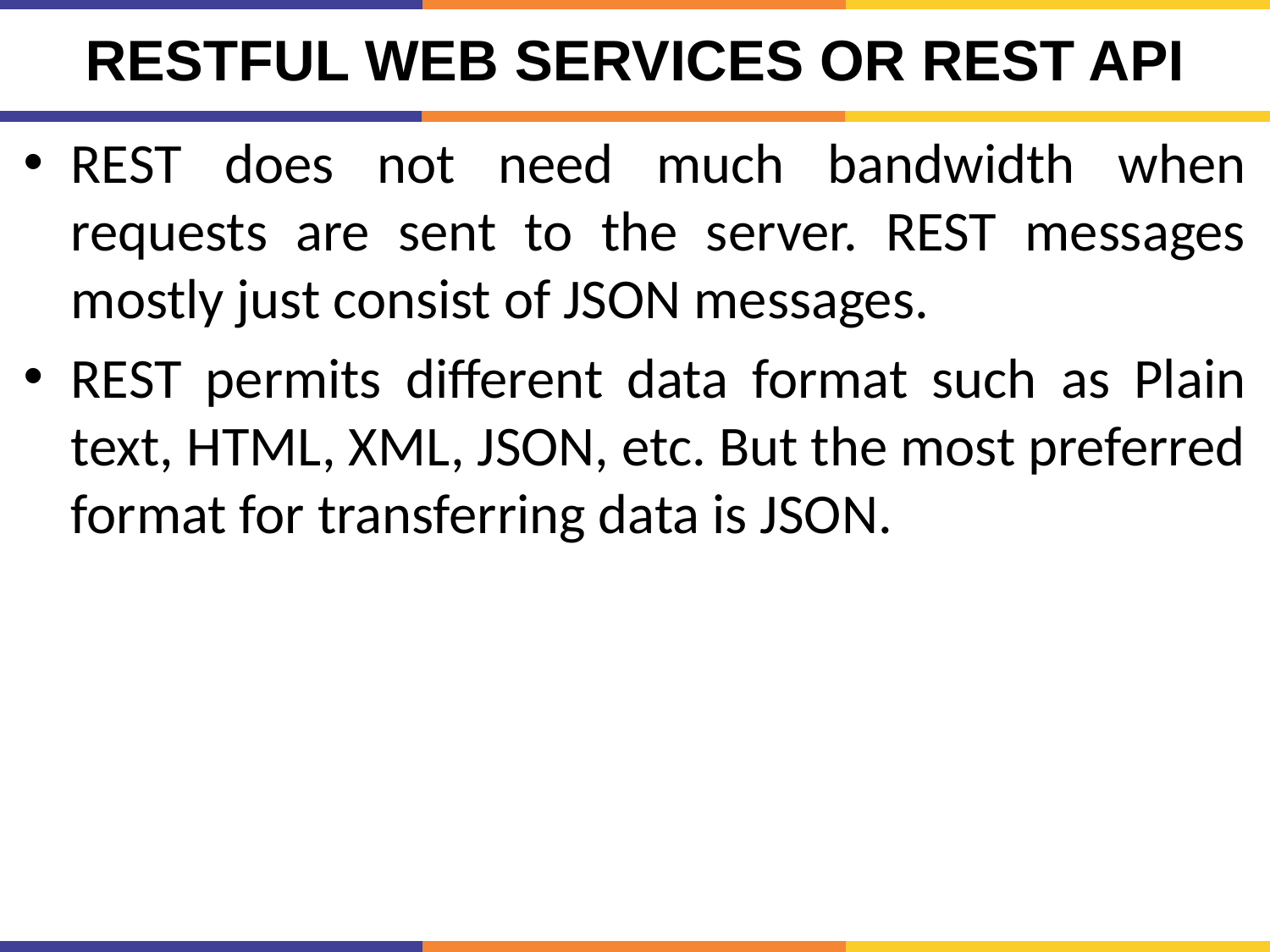

# RESTful Web services or REST API
REST does not need much bandwidth when requests are sent to the server. REST messages mostly just consist of JSON messages.
REST permits different data format such as Plain text, HTML, XML, JSON, etc. But the most preferred format for transferring data is JSON.